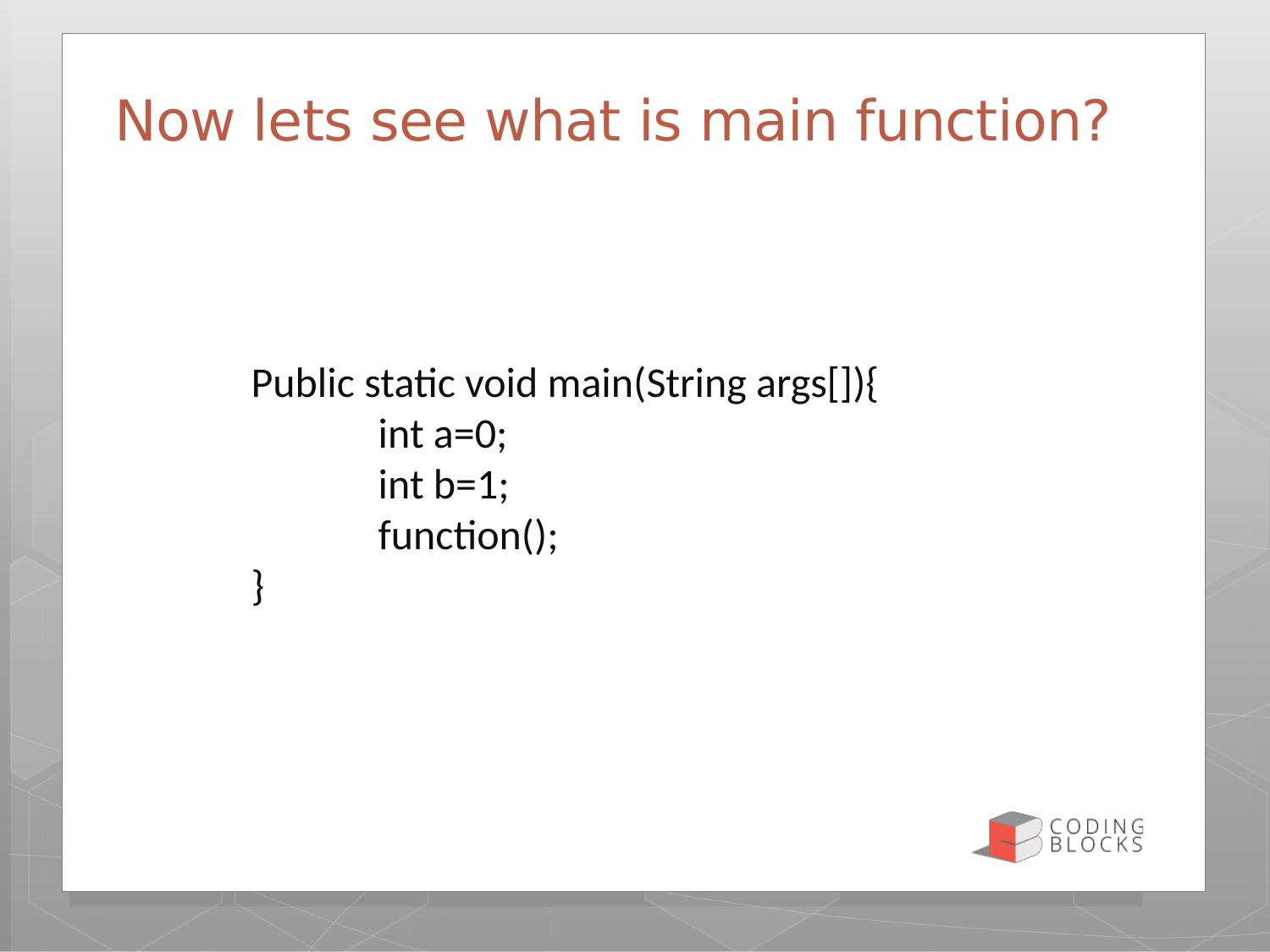

# Now lets see what is main function?
Public static void main(String args[]){
	int a=0;
	int b=1;
	function();
}